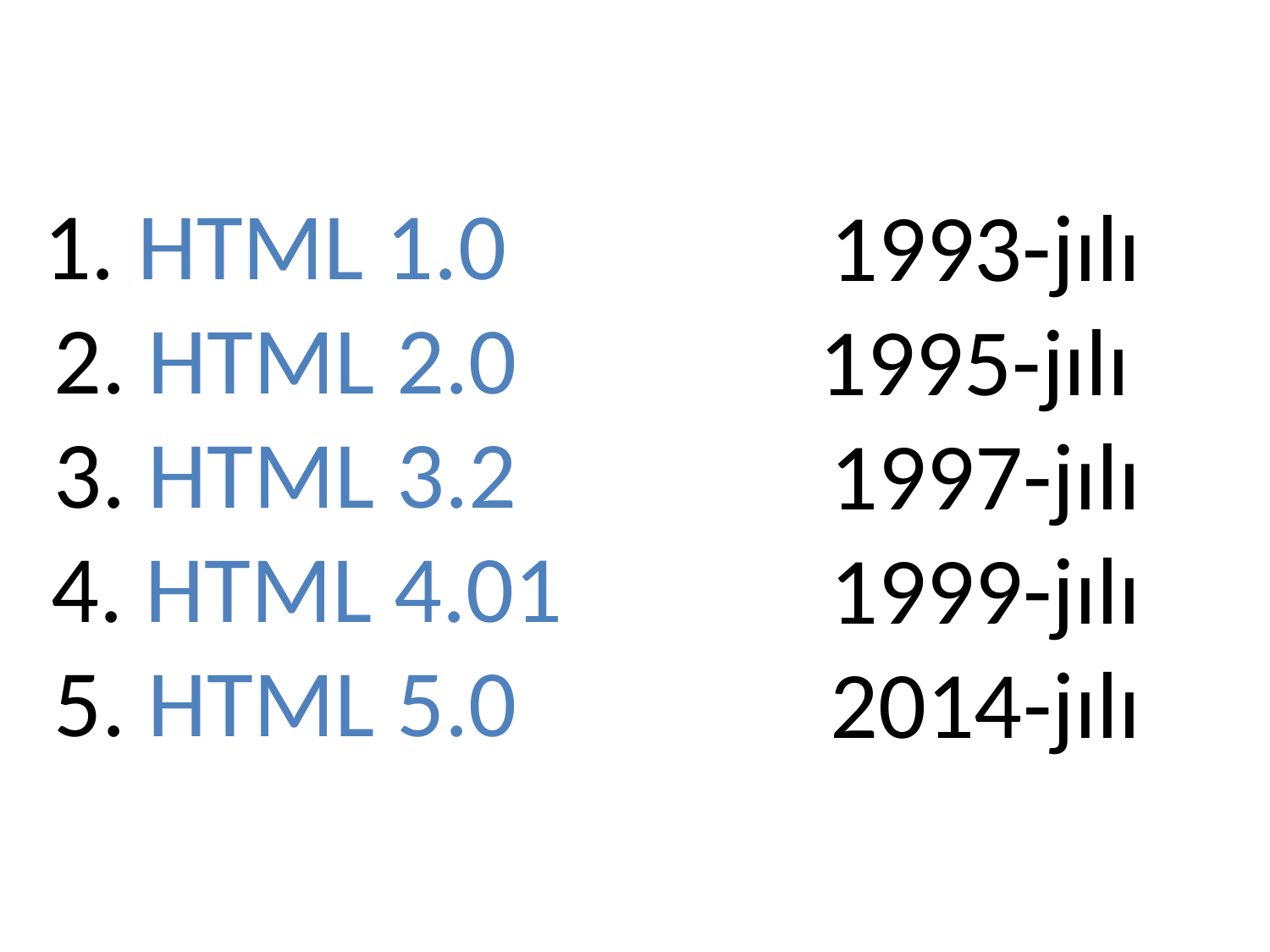

# 1. HTML 1.0 2. HTML 2.0 3. HTML 3.2 4. HTML 4.01 5. HTML 5.0
1993-jılı
1995-jılı
1997-jılı
1999-jılı
2014-jılı